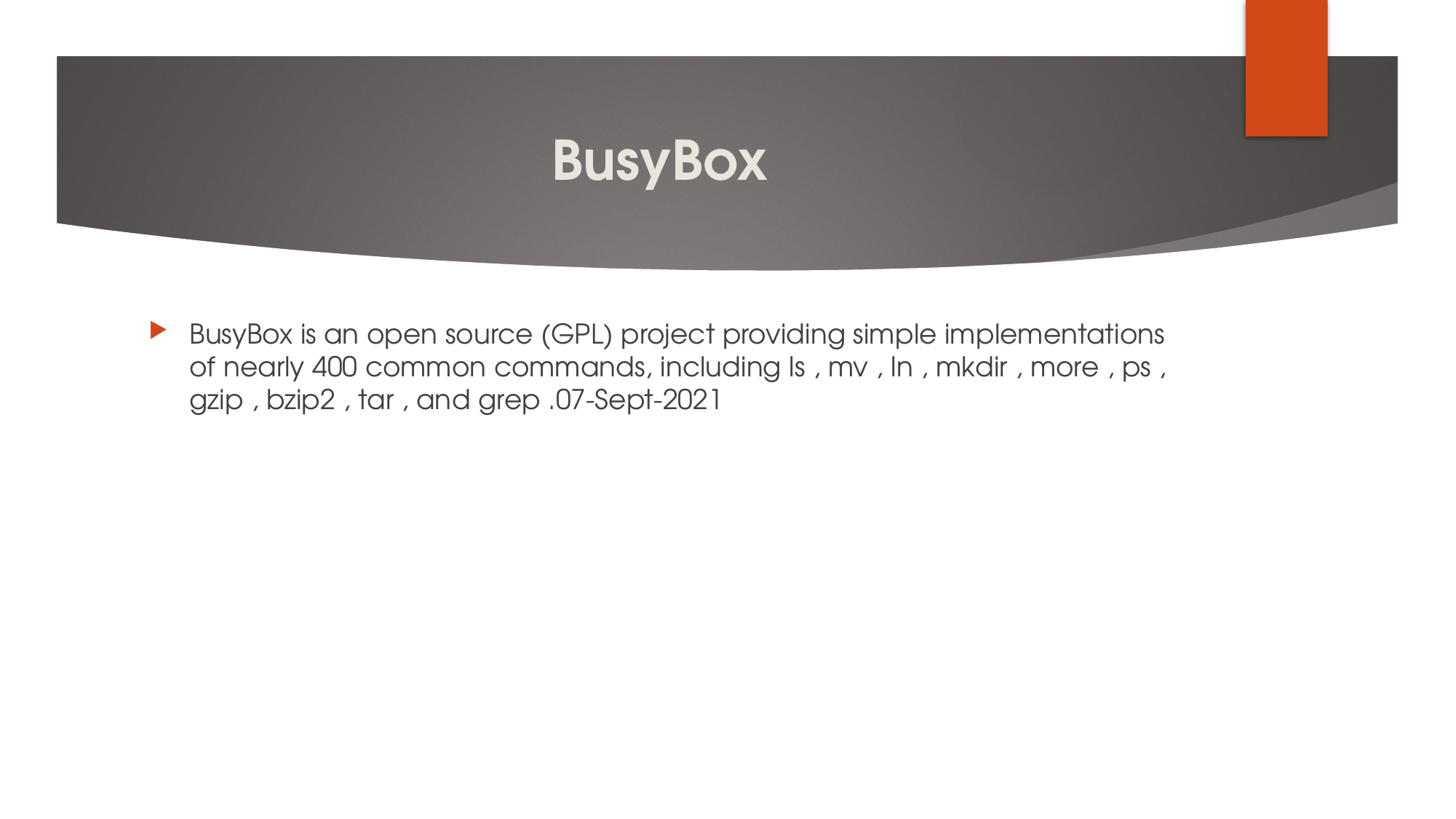

# BusyBox
BusyBox is an open source (GPL) project providing simple implementations of nearly 400 common commands, including ls , mv , ln , mkdir , more , ps , gzip , bzip2 , tar , and grep .07-Sept-2021